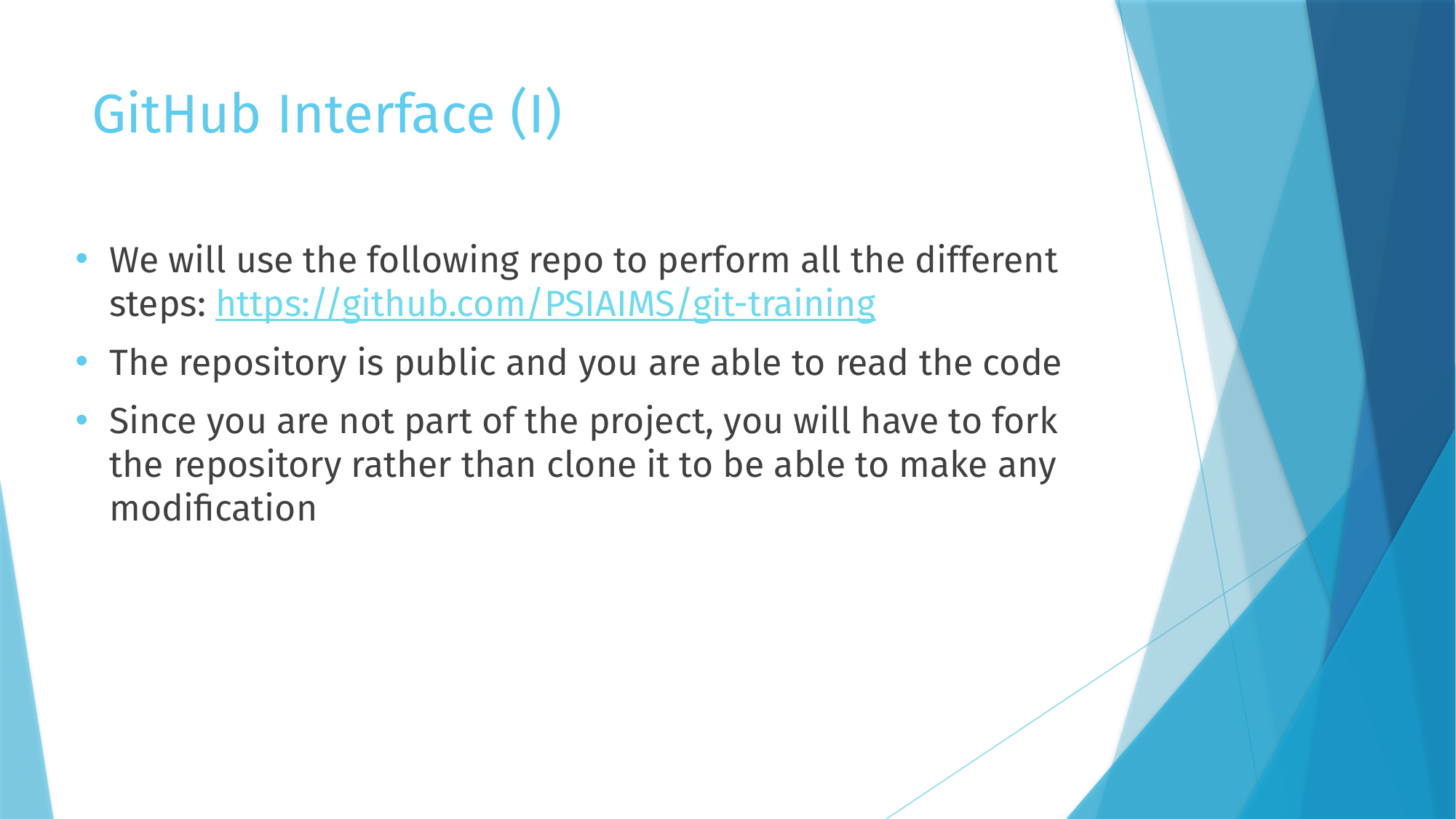

# GitHub Interface (I)
We will use the following repo to perform all the different steps: https://github.com/PSIAIMS/git-training
The repository is public and you are able to read the code
Since you are not part of the project, you will have to fork the repository rather than clone it to be able to make any modification